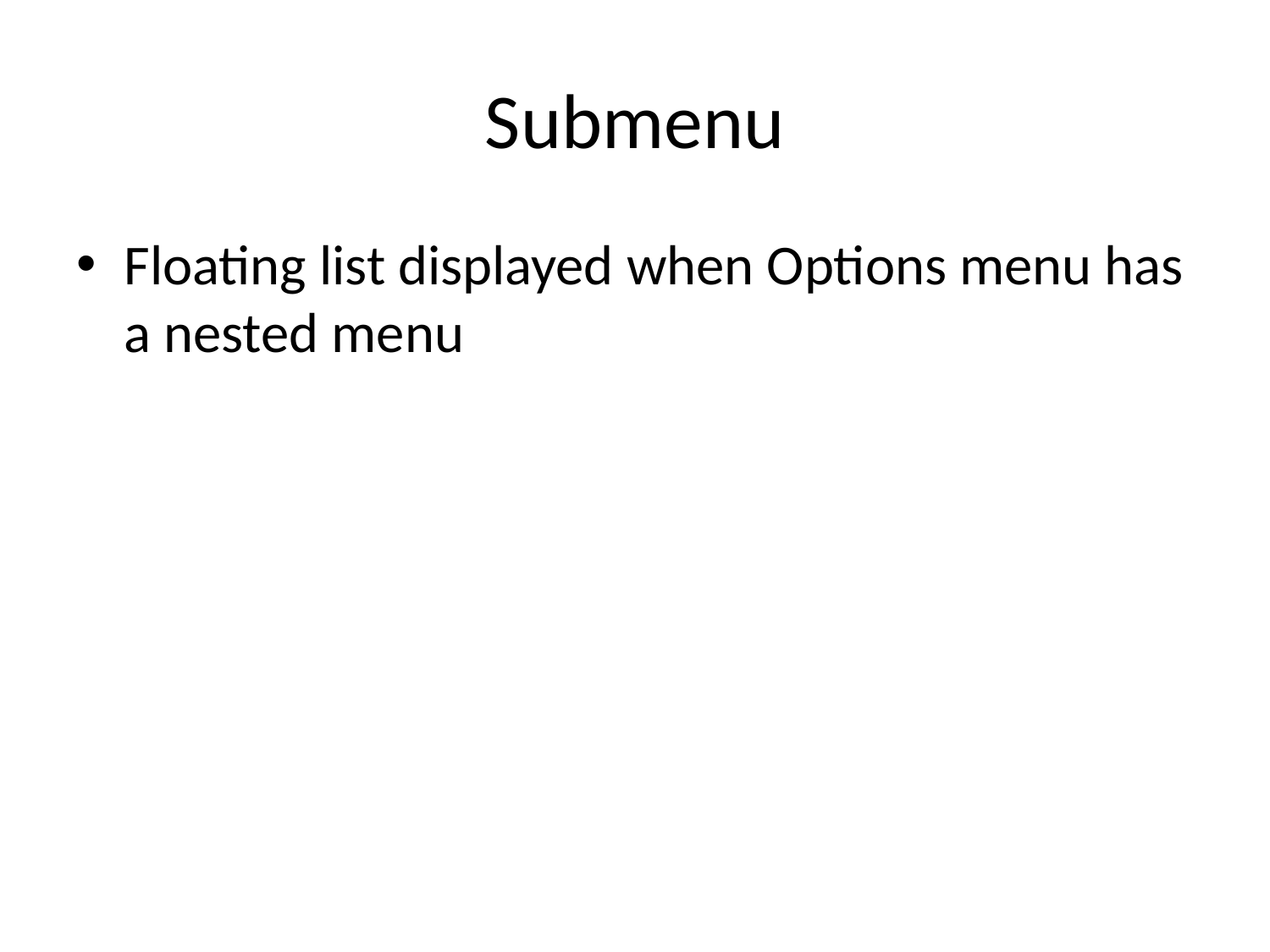

# Submenu
Floating list displayed when Options menu has a nested menu